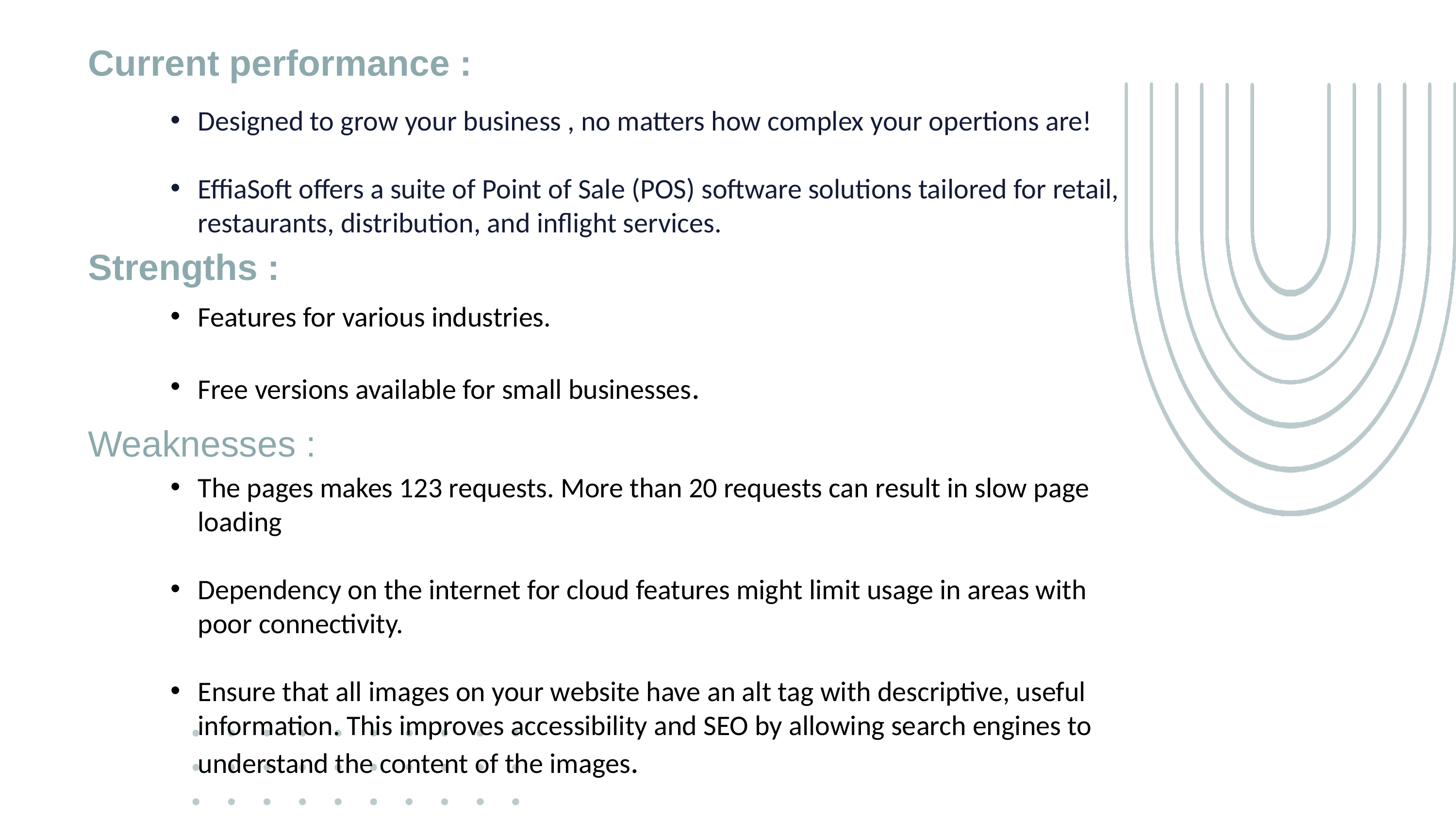

Current performance :
Designed to grow your business , no matters how complex your opertions are!

EffiaSoft offers a suite of Point of Sale (POS) software solutions tailored for retail, restaurants, distribution, and inflight services.

Strengths :
Features for various industries.

Free versions available for small businesses.
Weaknesses :
The pages makes 123 requests. More than 20 requests can result in slow page loading

Dependency on the internet for cloud features might limit usage in areas with poor connectivity.

Ensure that all images on your website have an alt tag with descriptive, useful information. This improves accessibility and SEO by allowing search engines to understand the content of the images.